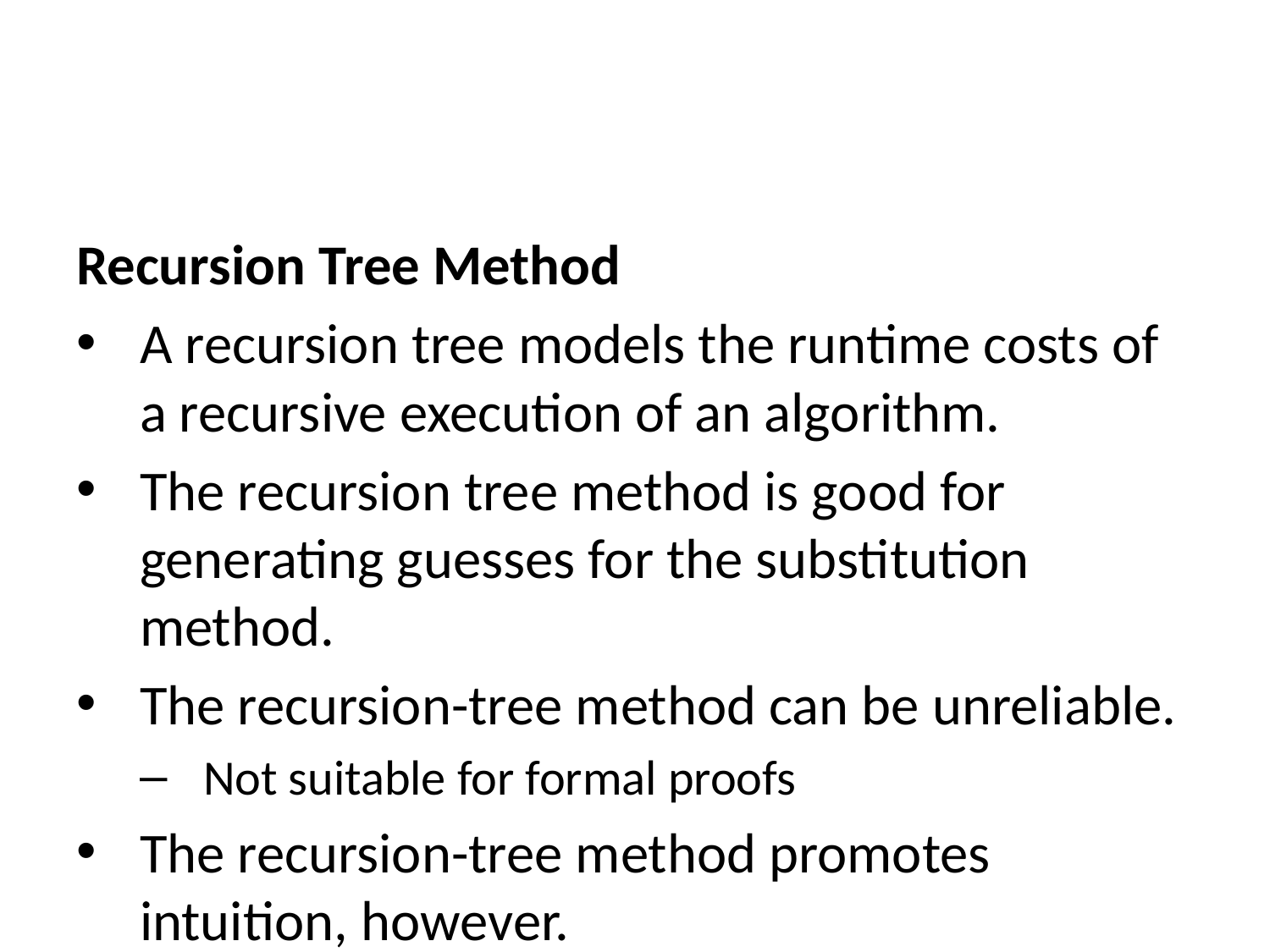

Recursion Tree Method
A recursion tree models the runtime costs of a recursive execution of an algorithm.
The recursion tree method is good for generating guesses for the substitution method.
The recursion-tree method can be unreliable.
Not suitable for formal proofs
The recursion-tree method promotes intuition, however.